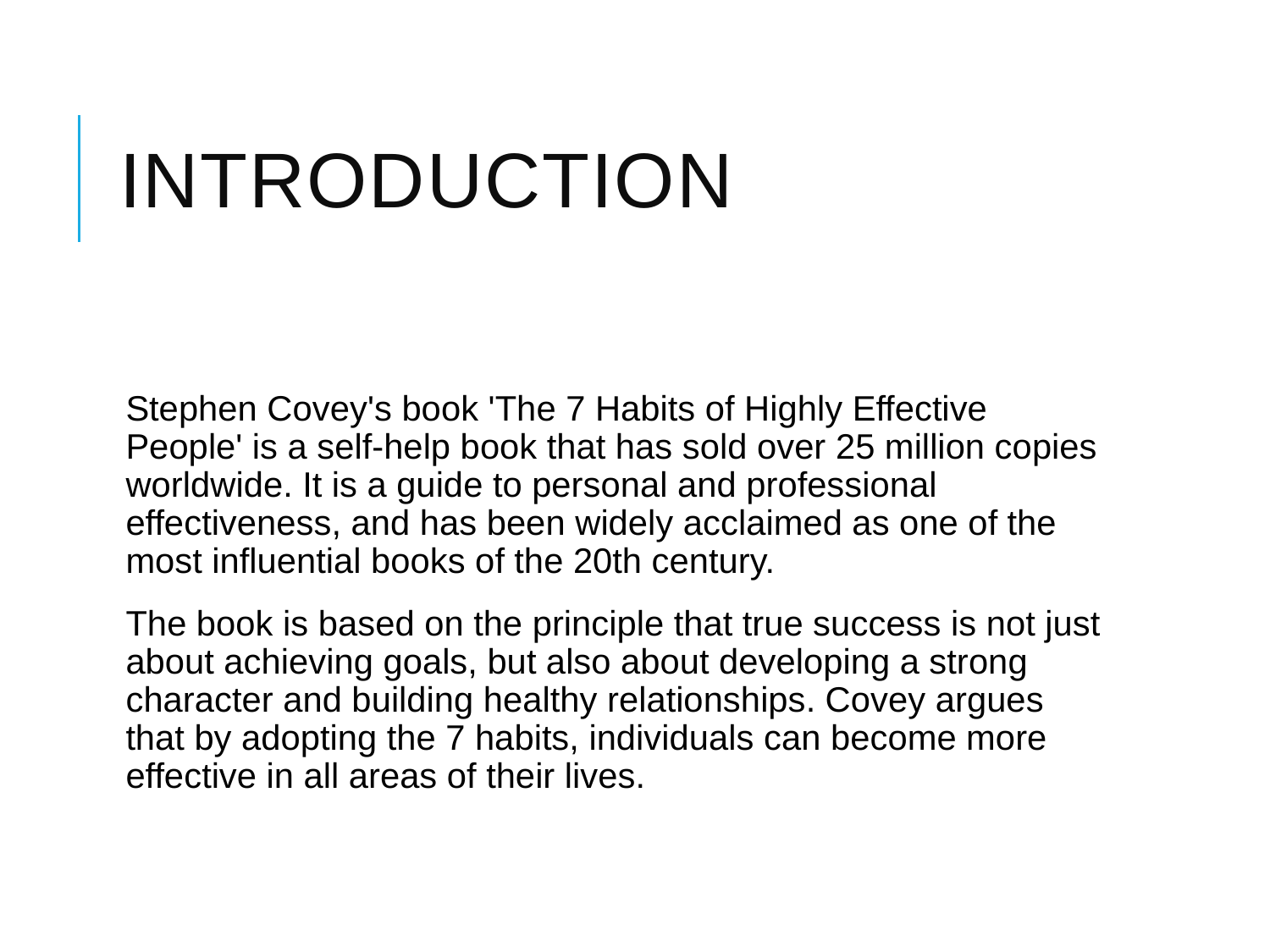

# Introduction

Stephen Covey's book 'The 7 Habits of Highly Effective People' is a self-help book that has sold over 25 million copies worldwide. It is a guide to personal and professional effectiveness, and has been widely acclaimed as one of the most influential books of the 20th century.
The book is based on the principle that true success is not just about achieving goals, but also about developing a strong character and building healthy relationships. Covey argues that by adopting the 7 habits, individuals can become more effective in all areas of their lives.